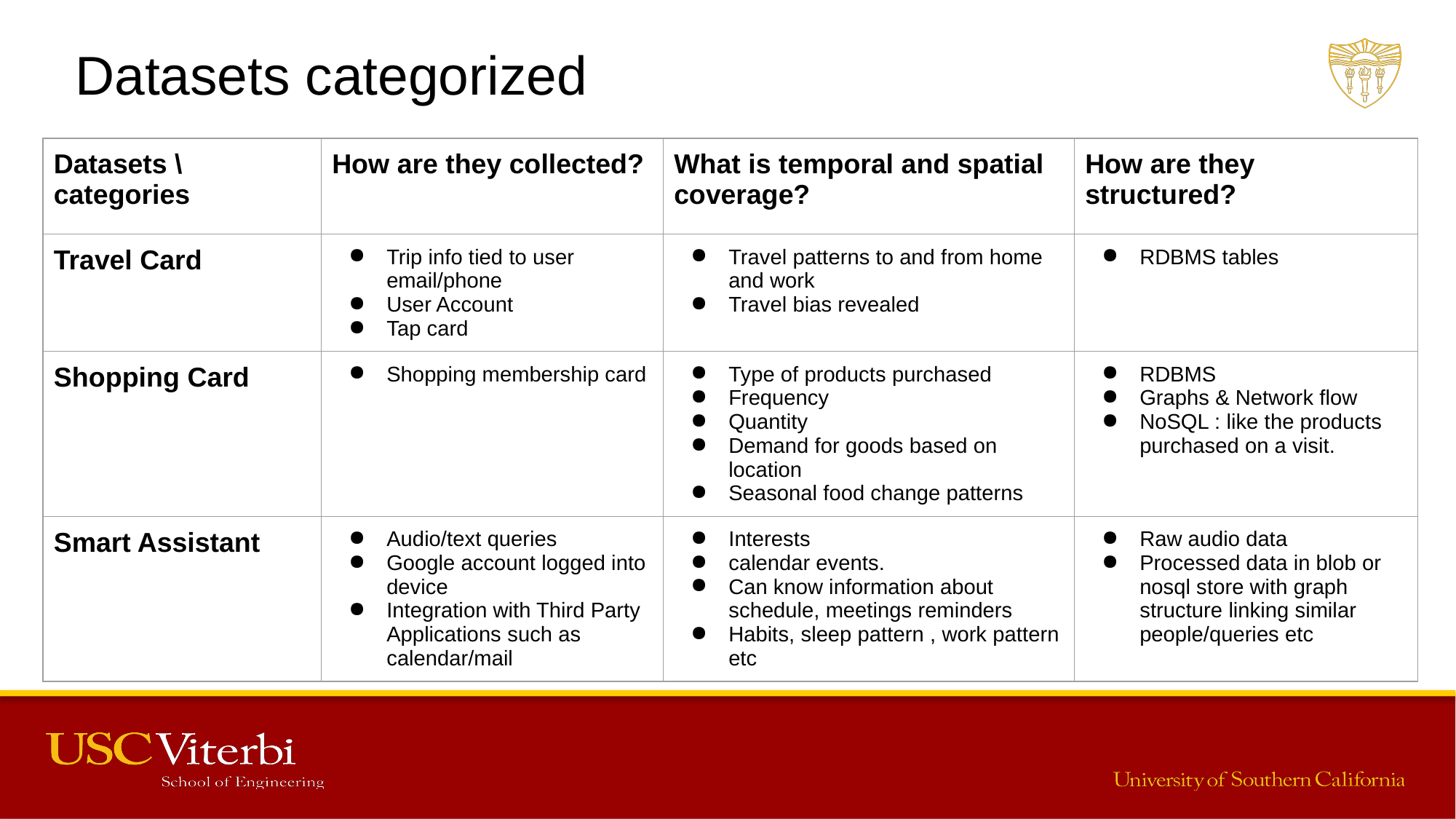

Datasets categorized

| Datasets \ categories | How are they collected? | What is temporal and spatial coverage? | How are they structured? |
| --- | --- | --- | --- |
| Travel Card | Trip info tied to user email/phone User Account Tap card | Travel patterns to and from home and work Travel bias revealed | RDBMS tables |
| Shopping Card | Shopping membership card | Type of products purchased Frequency Quantity Demand for goods based on location Seasonal food change patterns | RDBMS Graphs & Network flow NoSQL : like the products purchased on a visit. |
| Smart Assistant | Audio/text queries Google account logged into device Integration with Third Party Applications such as calendar/mail | Interests calendar events. Can know information about schedule, meetings reminders Habits, sleep pattern , work pattern etc | Raw audio data Processed data in blob or nosql store with graph structure linking similar people/queries etc |
4